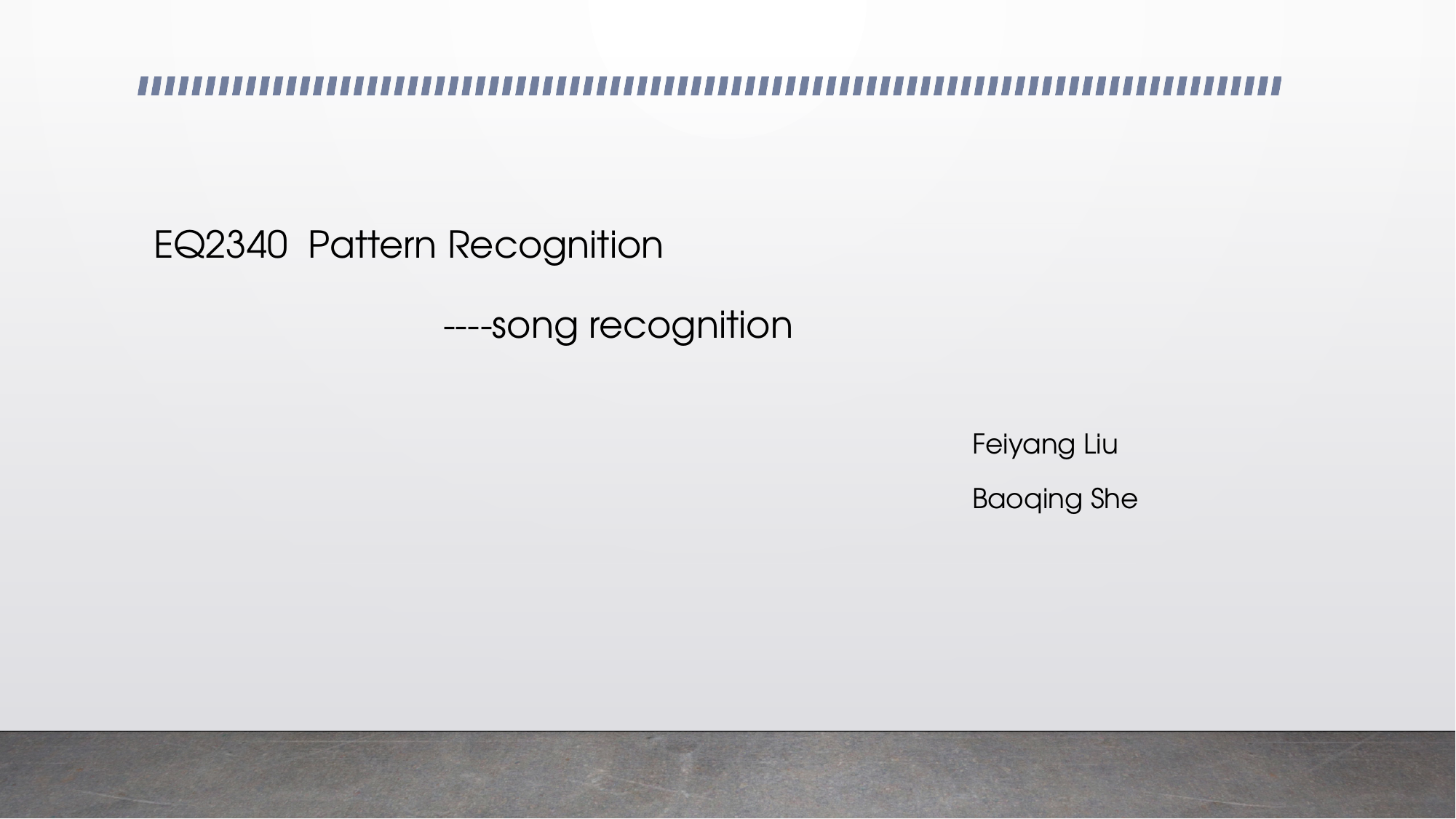

# EQ2340  Pattern Recognition ----song recognition
Feiyang Liu
Baoqing She